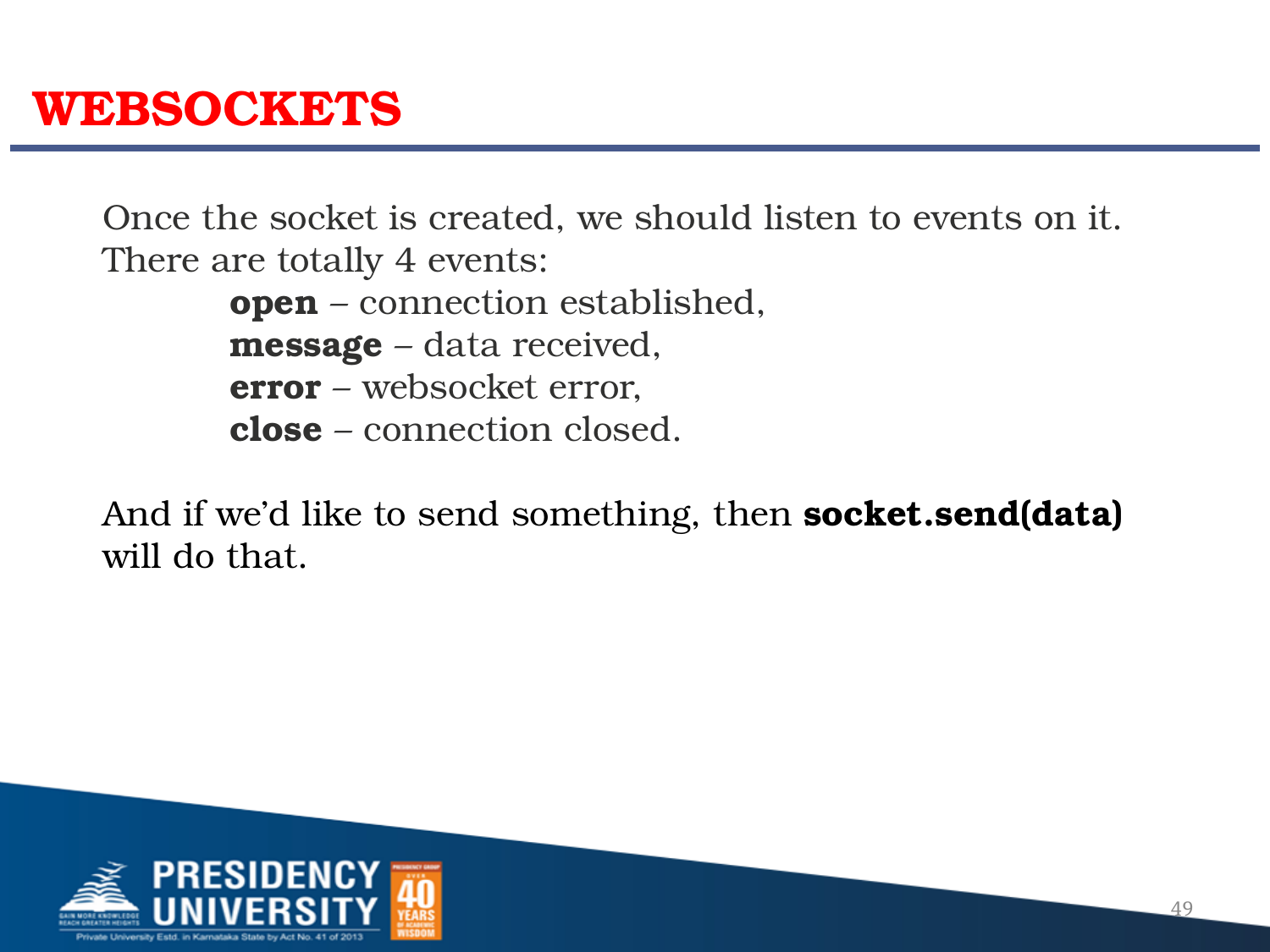

# WEBSOCKETS
Once the socket is created, we should listen to events on it. There are totally 4 events:
	open – connection established,
	message – data received,
	error – websocket error,
	close – connection closed.

And if we’d like to send something, then socket.send(data) will do that.

49